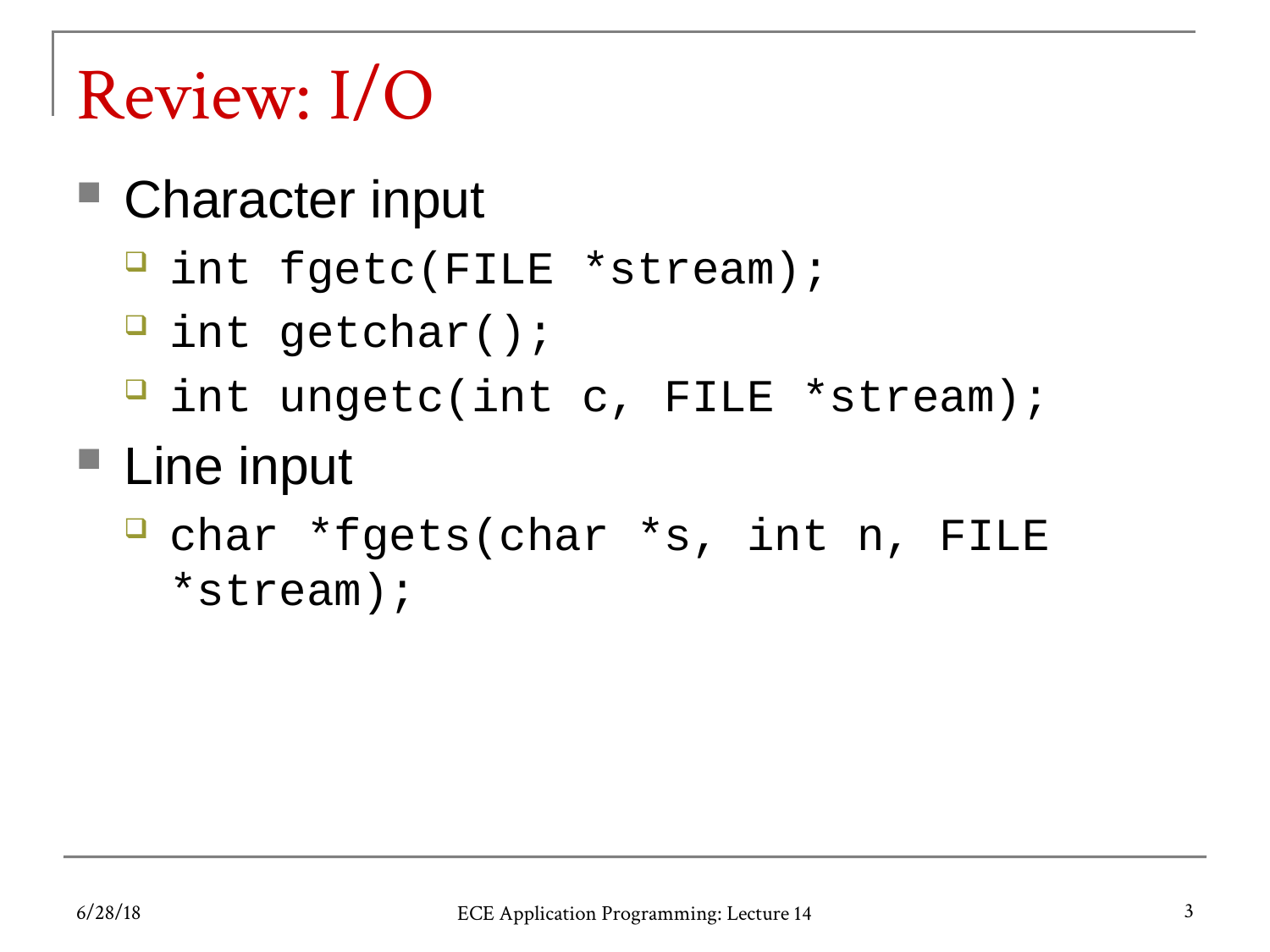

# Review: I/O
Character input
int fgetc(FILE *stream);
int getchar();
int ungetc(int c, FILE *stream);
Line input
char *fgets(char *s, int n, FILE *stream);

6/28/18
3
ECE Application Programming: Lecture 14